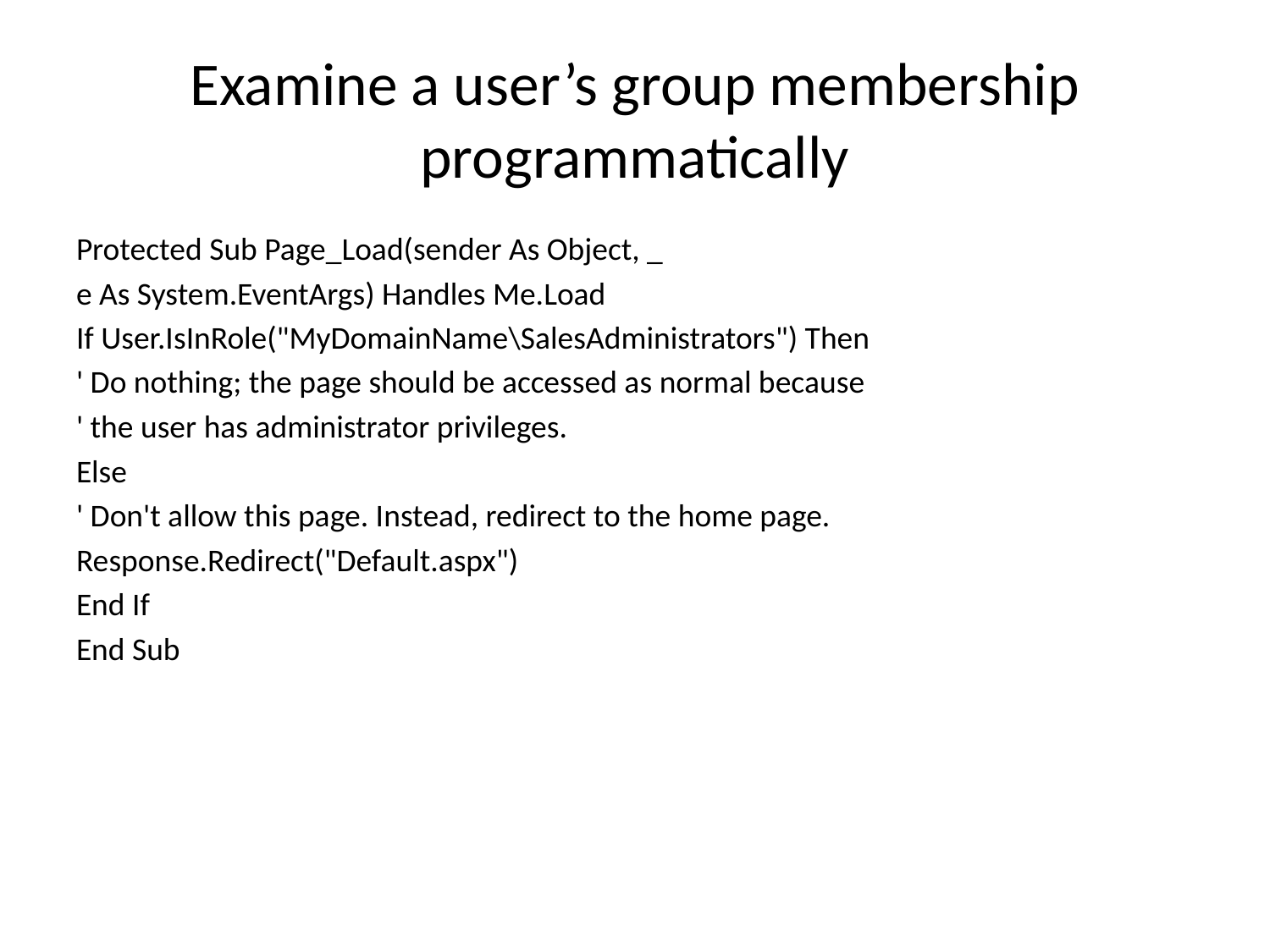

# Examine a user’s group membership programmatically
Protected Sub Page_Load(sender As Object, _
e As System.EventArgs) Handles Me.Load
If User.IsInRole("MyDomainName\SalesAdministrators") Then
' Do nothing; the page should be accessed as normal because
' the user has administrator privileges.
Else
' Don't allow this page. Instead, redirect to the home page.
Response.Redirect("Default.aspx")
End If
End Sub